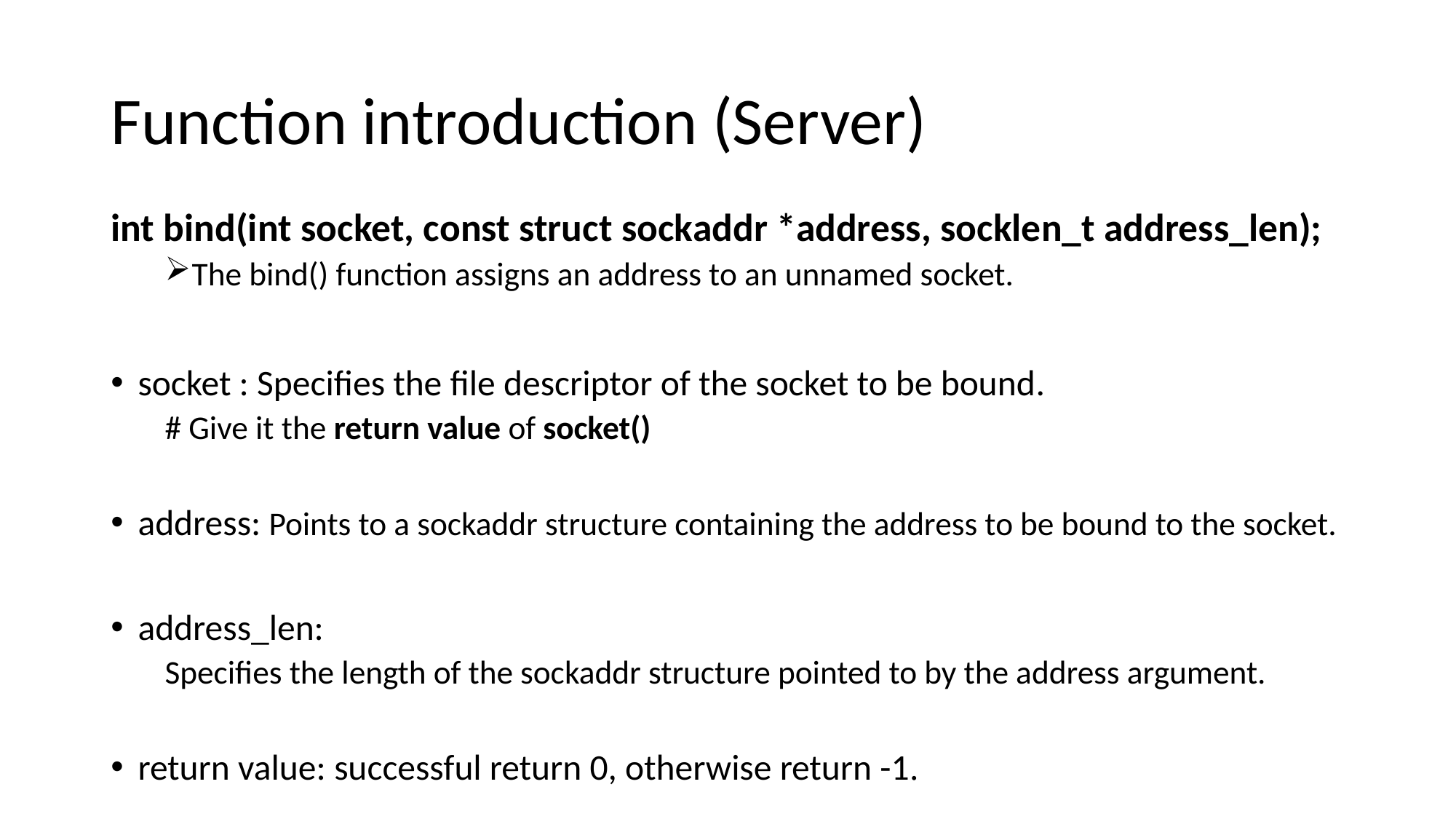

# Function introduction (Server)
int bind(int socket, const struct sockaddr *address, socklen_t address_len);
The bind() function assigns an address to an unnamed socket.

socket : Specifies the file descriptor of the socket to be bound.
# Give it the return value of socket()

address: Points to a sockaddr structure containing the address to be bound to the socket.

address_len:
Specifies the length of the sockaddr structure pointed to by the address argument.

return value: successful return 0, otherwise return -1.